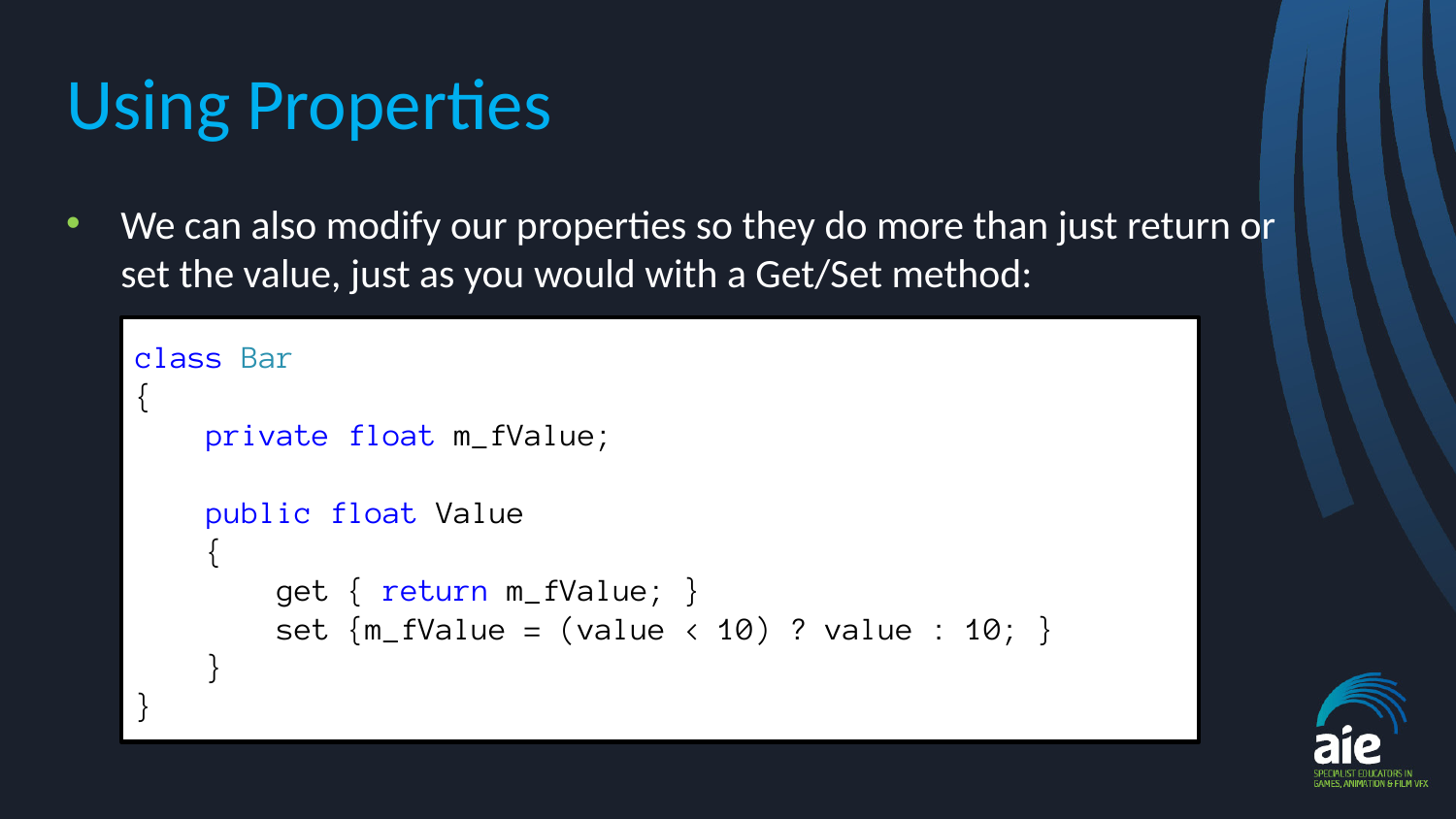

# Using Properties
We can also modify our properties so they do more than just return or set the value, just as you would with a Get/Set method:
class Bar
{
    private float m_fValue;

    public float Value
    {
        get { return m_fValue; }
        set {m_fValue = (value < 10) ? value : 10; }
    }
}